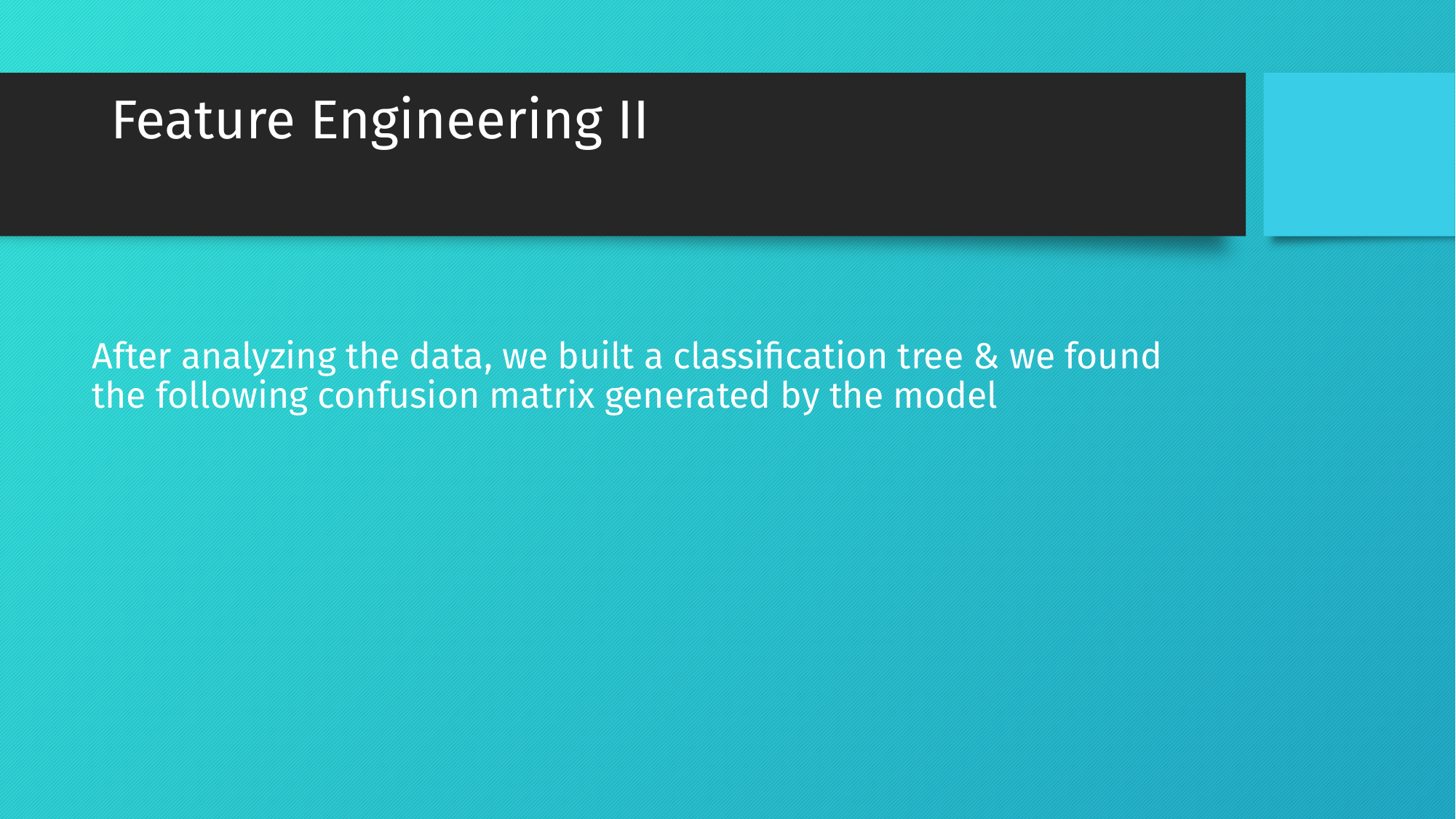

# Feature Engineering II
After analyzing the data, we built a classification tree & we found the following confusion matrix generated by the model